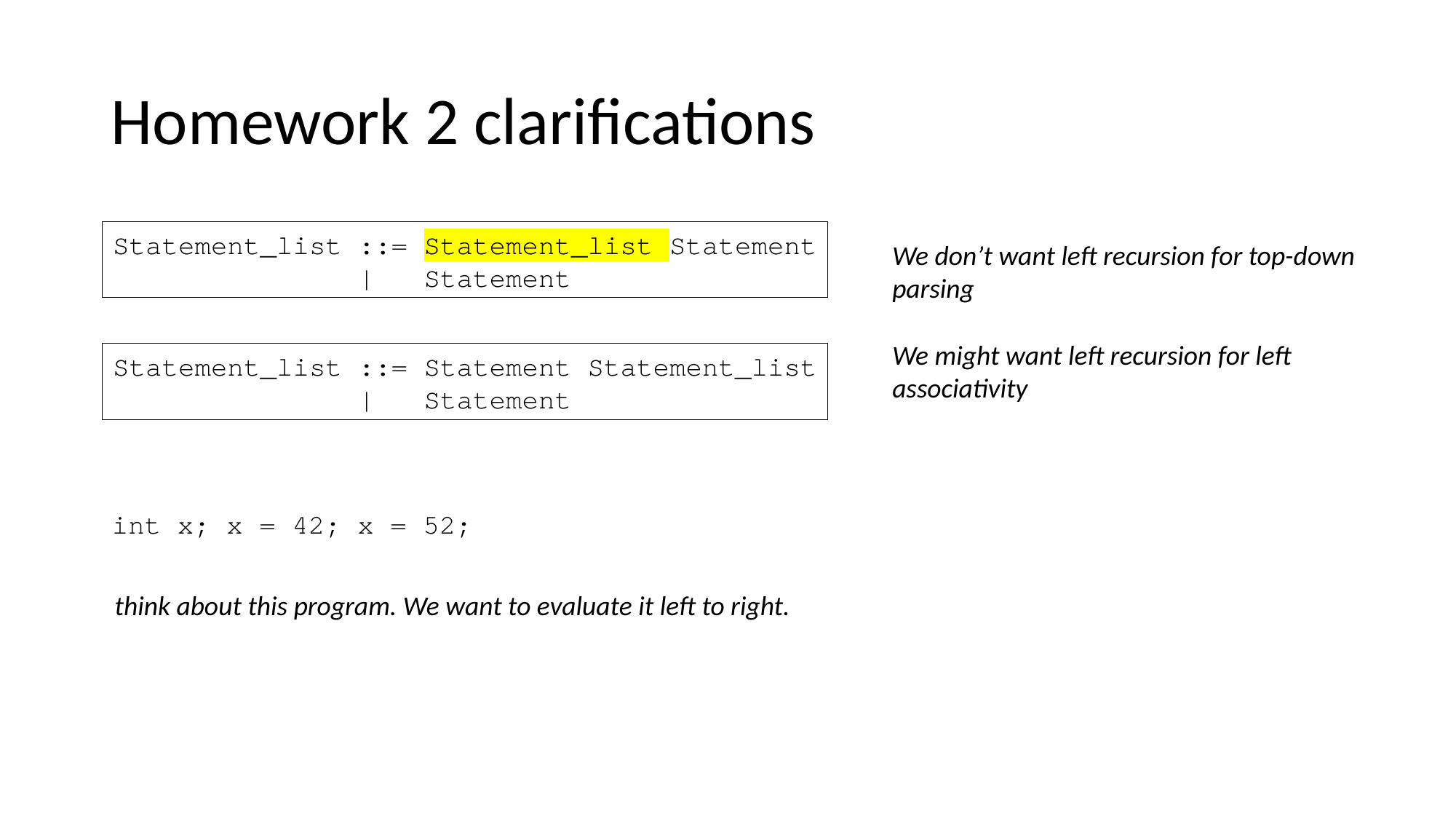

# Homework 2 clarifications
Statement_list ::= Statement_list Statement
               |   Statement
We don’t want left recursion for top-down
parsing
We might want left recursion for left
associativity
Statement_list ::= Statement Statement_list
               |   Statement
int x; x = 42; x = 52;
think about this program. We want to evaluate it left to right.